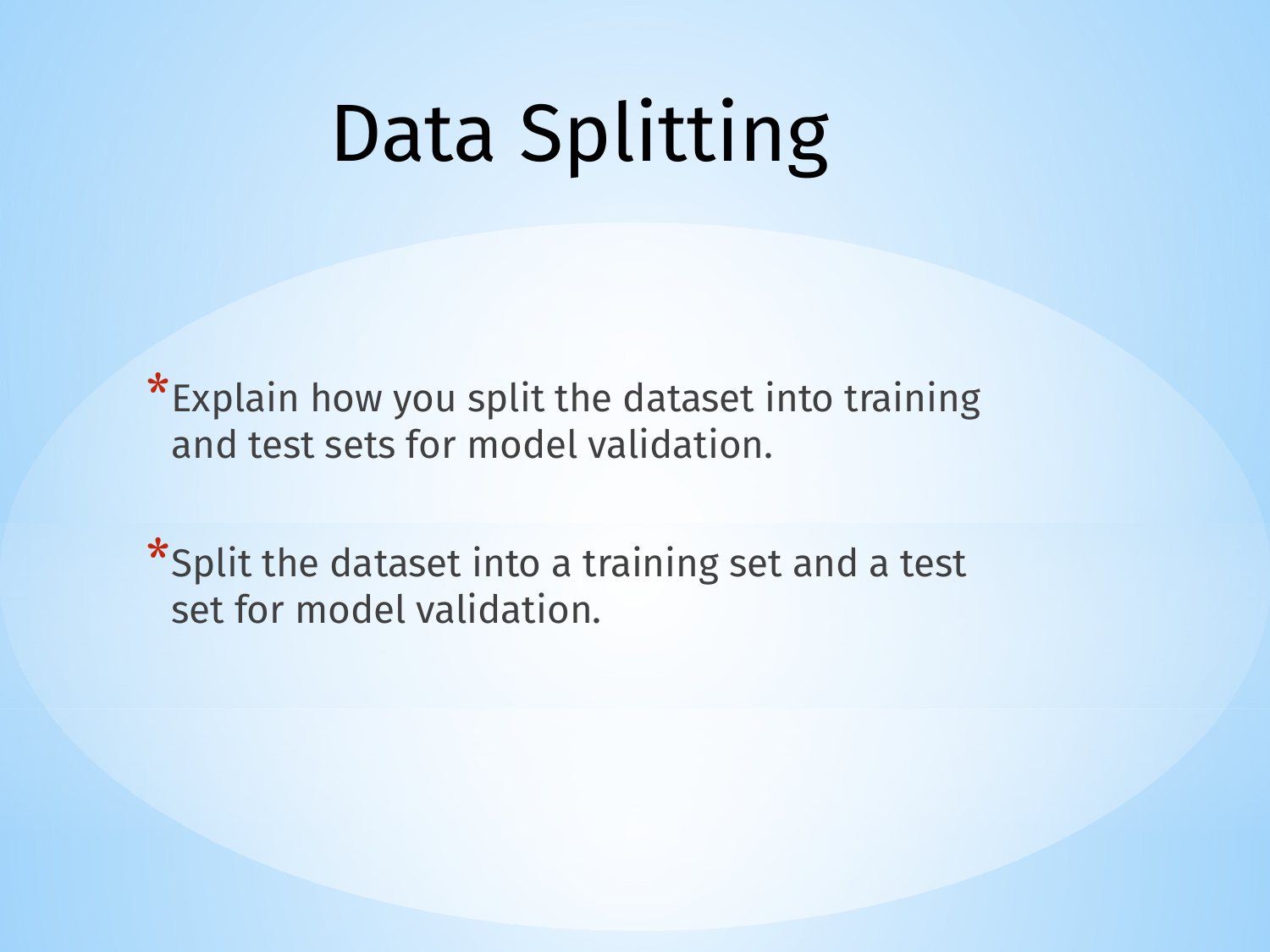

# Data Splitting

Explain how you split the dataset into training and test sets for model validation.

Split the dataset into a training set and a test set for model validation.